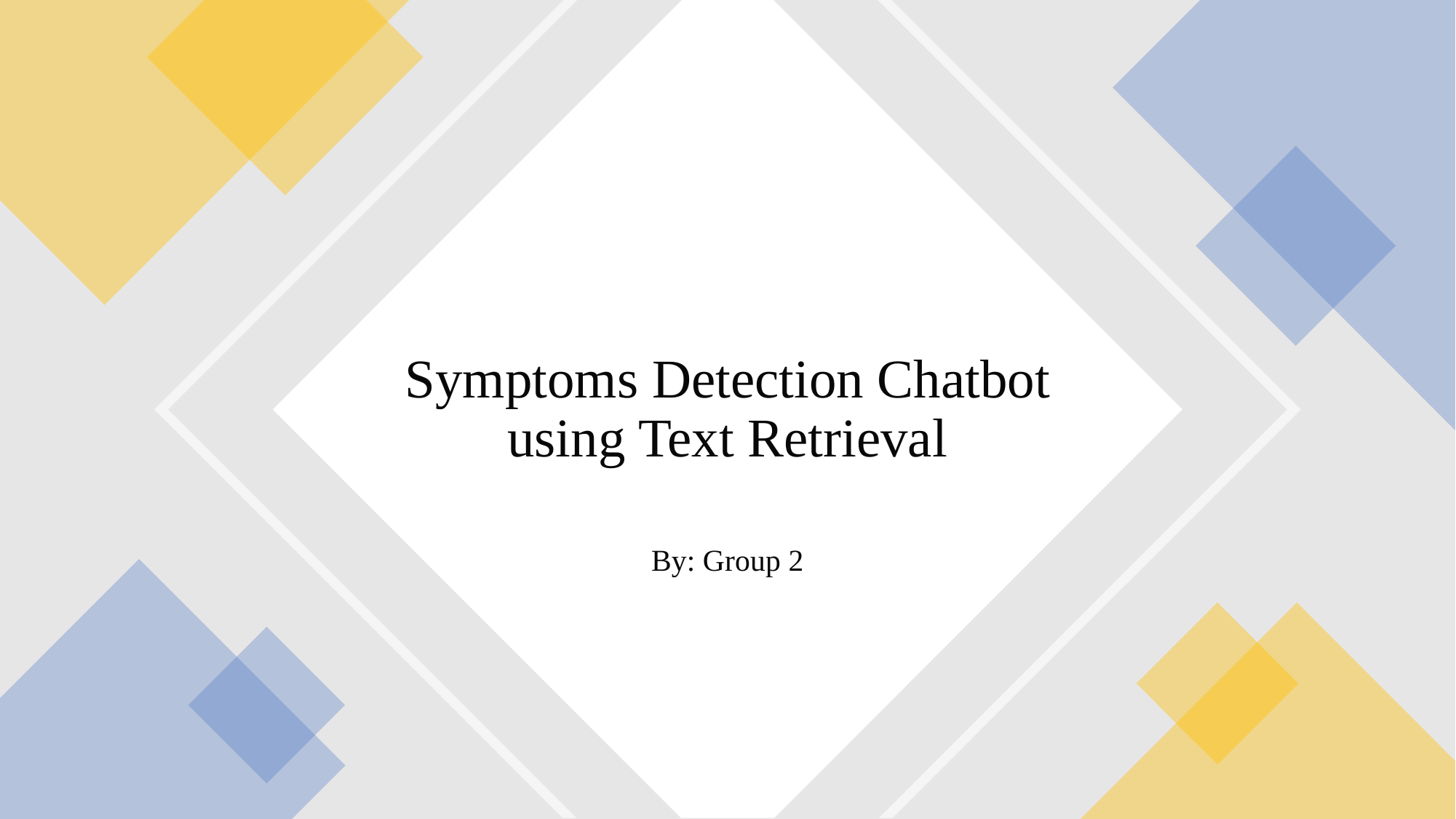

# Symptoms Detection Chatbot using Text Retrieval
By: Group 2